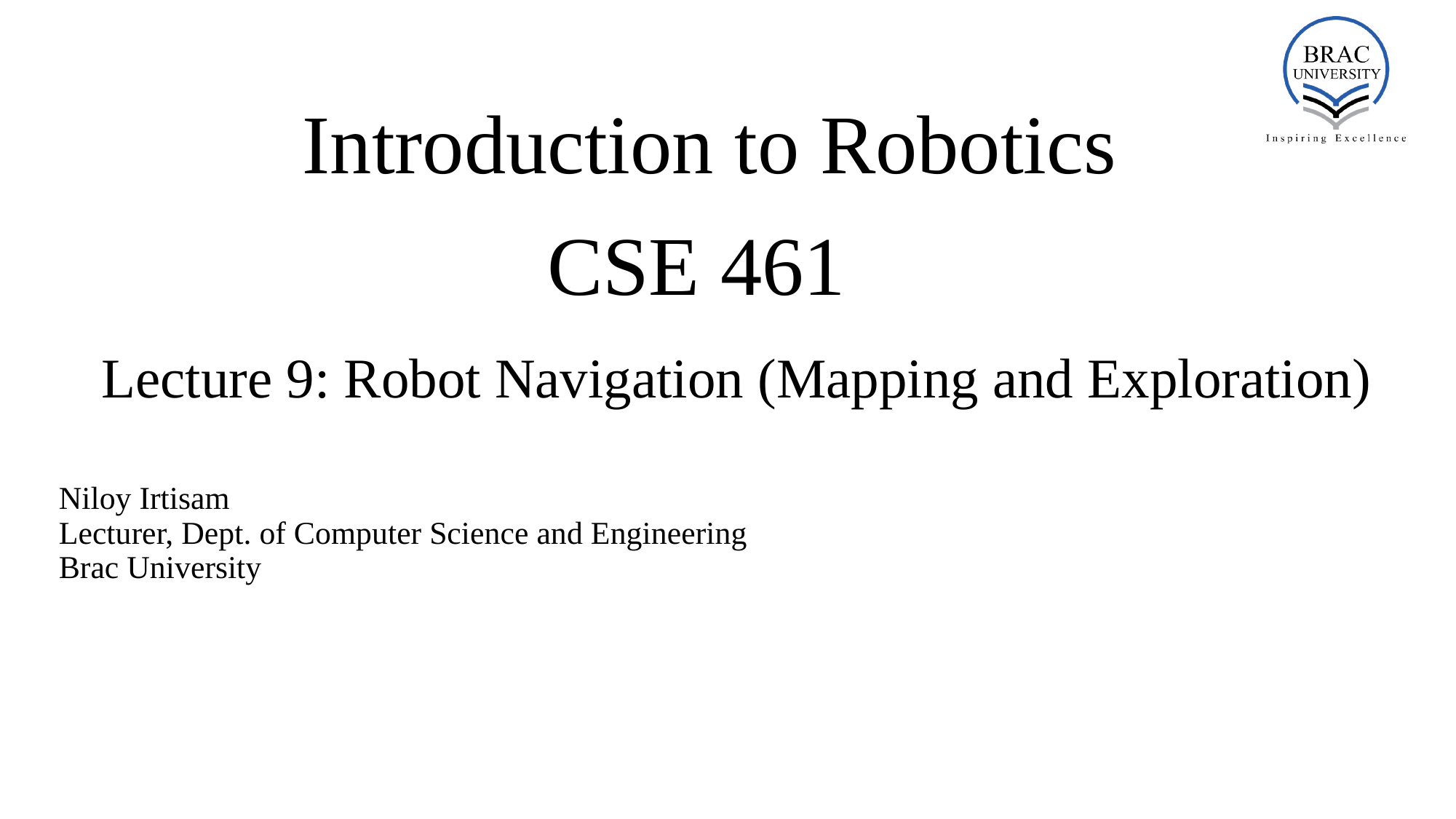

# Introduction to Robotics
CSE 461
Lecture 9: Robot Navigation (Mapping and Exploration)

Niloy Irtisam
Lecturer, Dept. of Computer Science and Engineering
Brac University